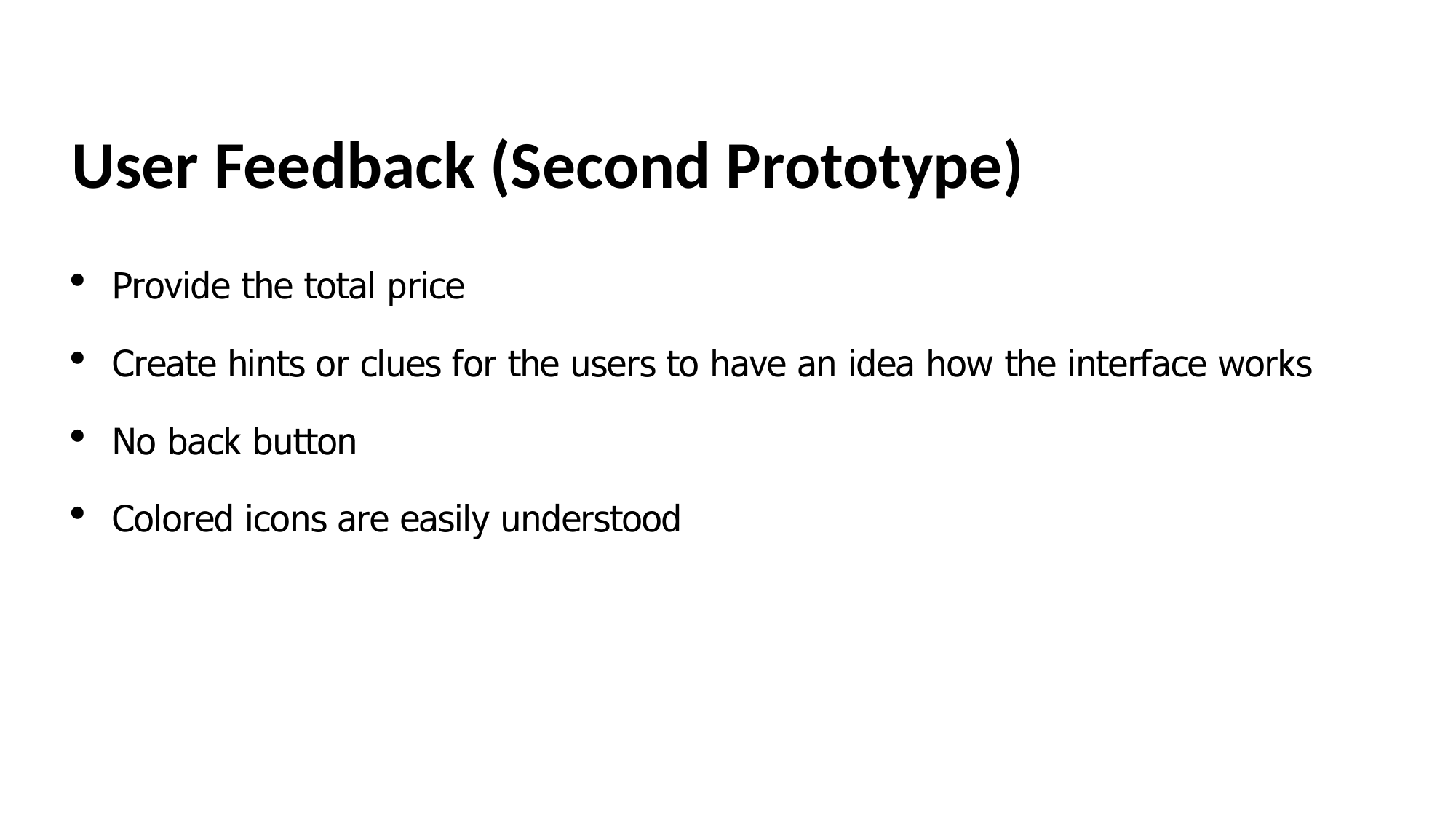

User Feedback (Second Prototype)
Provide the total price
Create hints or clues for the users to have an idea how the interface works
No back button
Colored icons are easily understood